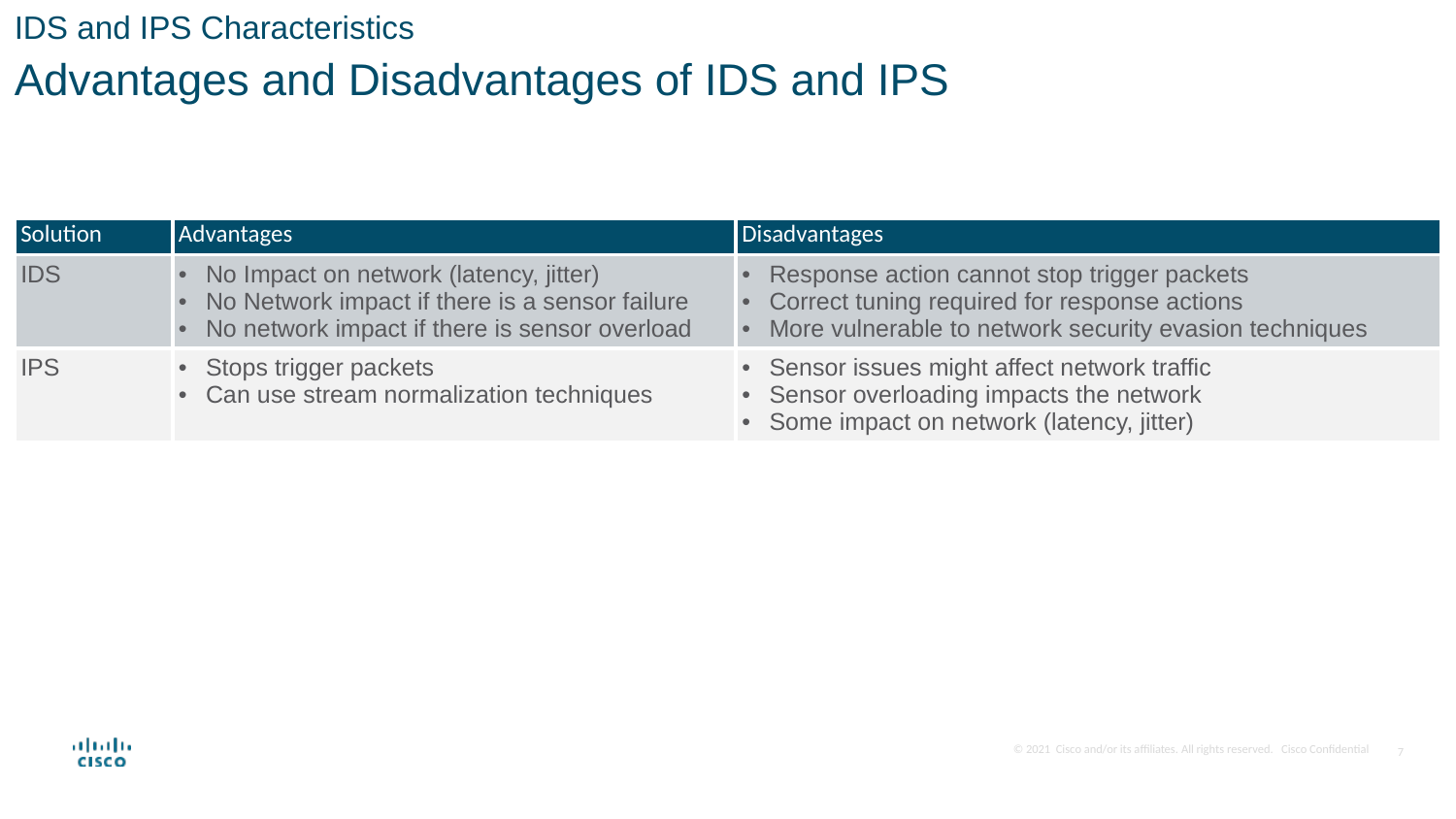

IDS and IPS Characteristics
Advantages and Disadvantages of IDS and IPS
| Solution | Advantages | Disadvantages |
| --- | --- | --- |
| IDS | No Impact on network (latency, jitter) No Network impact if there is a sensor failure No network impact if there is sensor overload | Response action cannot stop trigger packets Correct tuning required for response actions More vulnerable to network security evasion techniques |
| IPS | Stops trigger packets Can use stream normalization techniques | Sensor issues might affect network traffic Sensor overloading impacts the network Some impact on network (latency, jitter) |
7